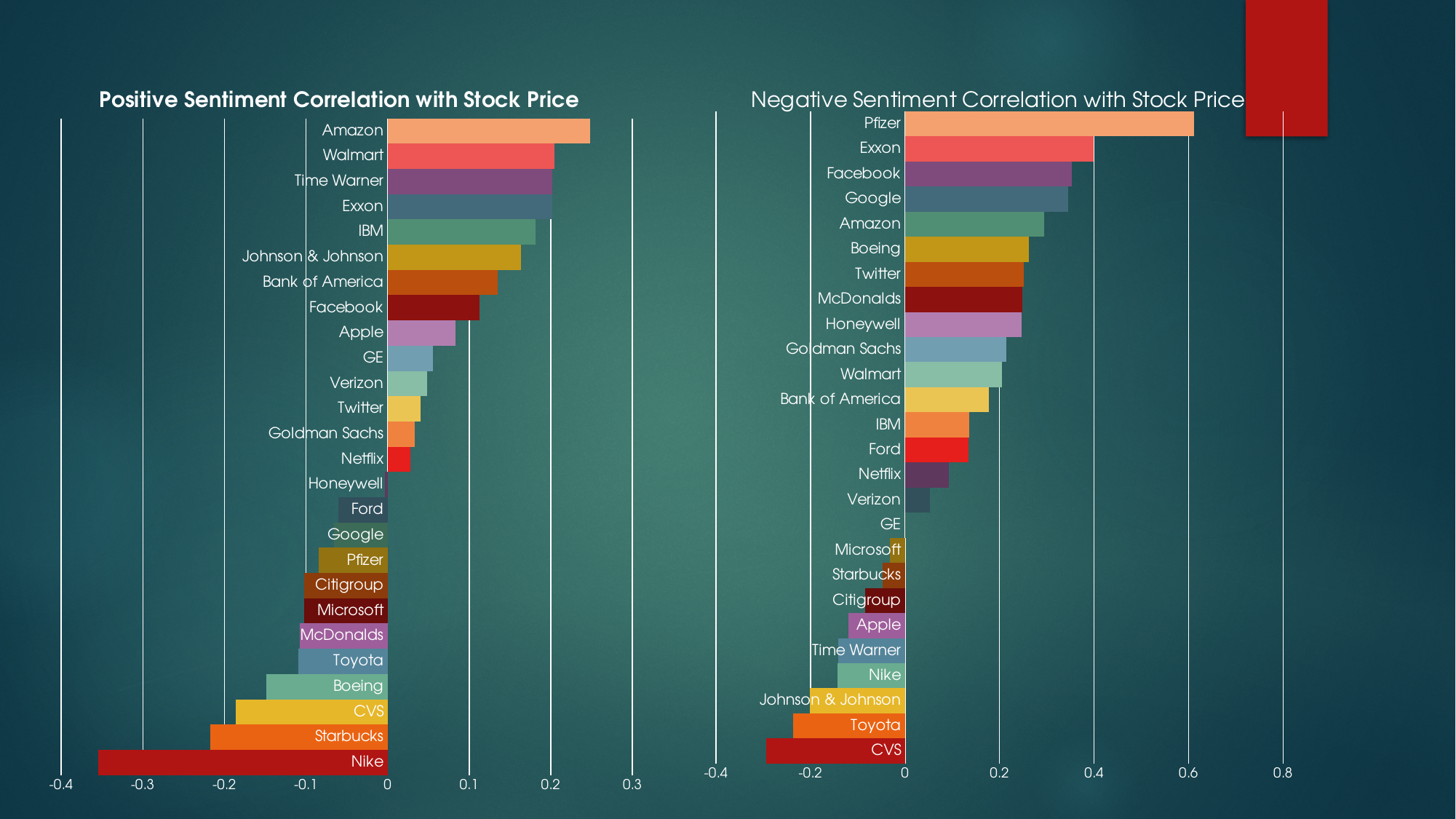

### Chart: Positive Sentiment Correlation with Stock Price

| Category |  |
|---|---|
| Nike | -0.35488344 |
| Starbucks | -0.21698321 |
| CVS | -0.18572818 |
| Boeing | -0.14880681 |
| Toyota | -0.10898914 |
| McDonalds | -0.10753816 |
| Microsoft | -0.1026559 |
| Citigroup | -0.1024853 |
| Pfizer | -0.08439856 |
| Google | -0.06591131 |
| Ford | -0.06026494 |
| Honeywell | -0.00362245 |
| Netflix | 0.02824415 |
| Goldman Sachs | 0.03319909 |
| Twitter | 0.04041772 |
| Verizon | 0.04839036 |
| GE | 0.05549304 |
| Apple | 0.08288596 |
| Facebook | 0.11301843 |
| Bank of America | 0.13485124 |
| Johnson & Johnson | 0.16341189 |
| IBM | 0.18108313 |
| Exxon | 0.20148538 |
| Time Warner | 0.20198026 |
| Walmart | 0.20437899 |
| Amazon | 0.24785928 |

### Chart: Negative Sentiment Correlation with Stock Price

| Category |  |
|---|---|
| CVS | -0.29355033 |
| Toyota | -0.23741678 |
| Johnson & Johnson | -0.2016051 |
| Nike | -0.14358671 |
| Time Warner | -0.1408501 |
| Apple | -0.11910513 |
| Citigroup | -0.08443563 |
| Starbucks | -0.04787902 |
| Microsoft | -0.03279335 |
| GE | 0.00200159 |
| Verizon | 0.0527142 |
| Netflix | 0.09291922 |
| Ford | 0.13475216 |
| IBM | 0.13552222 |
| Bank of America | 0.17785524 |
| Walmart | 0.20475423 |
| Goldman Sachs | 0.21517384 |
| Honeywell | 0.24598965 |
| McDonalds | 0.2478325 |
| Twitter | 0.25095143 |
| Boeing | 0.26197396 |
| Amazon | 0.2940653 |
| Google | 0.34463074 |
| Facebook | 0.35343149 |
| Exxon | 0.39861602 |
| Pfizer | 0.61190061 |